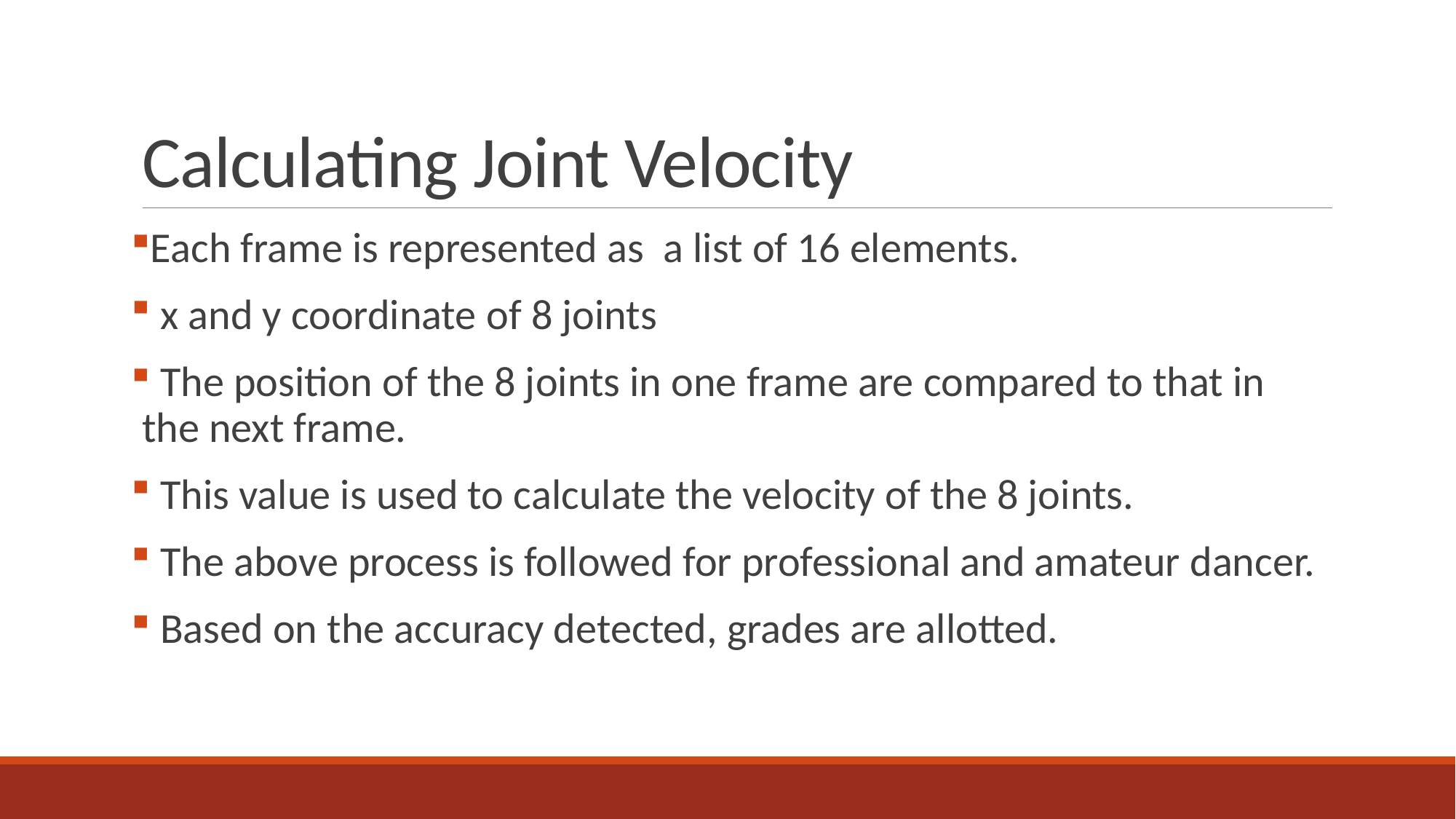

# Calculating Joint Velocity
Each frame is represented as  a list of 16 elements.
 x and y coordinate of 8 joints
 The position of the 8 joints in one frame are compared to that in the next frame.
 This value is used to calculate the velocity of the 8 joints.
 The above process is followed for professional and amateur dancer.
 Based on the accuracy detected, grades are allotted.